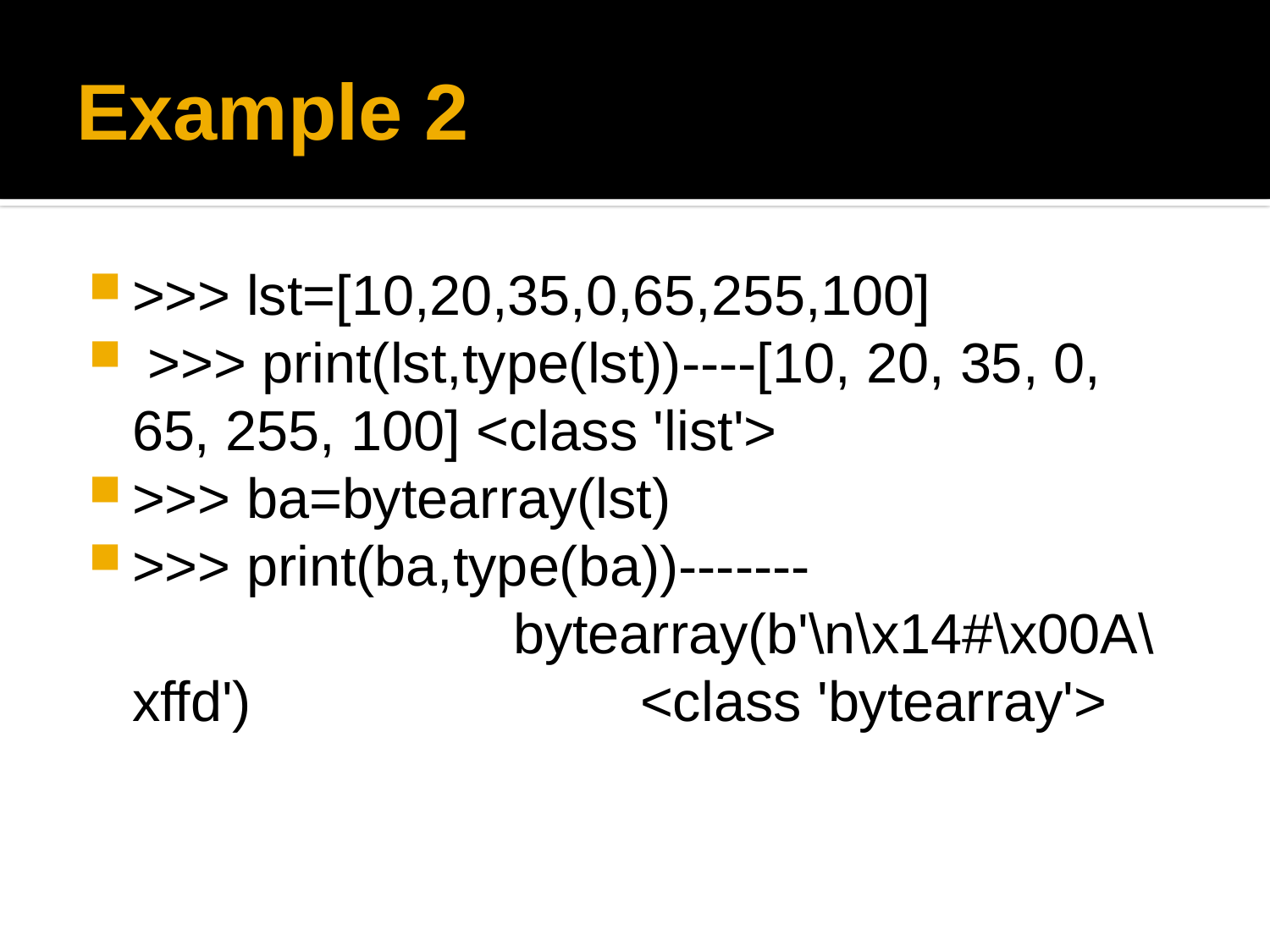

# Example 2
>>> lst=[10,20,35,0,65,255,100]
 >>> print(lst,type(lst))----[10, 20, 35, 0, 65, 255, 100] <class 'list'>
>>> ba=bytearray(lst)
>>> print(ba,type(ba))-------						bytearray(b'\n\x14#\x00A\xffd') 			<class 'bytearray'>